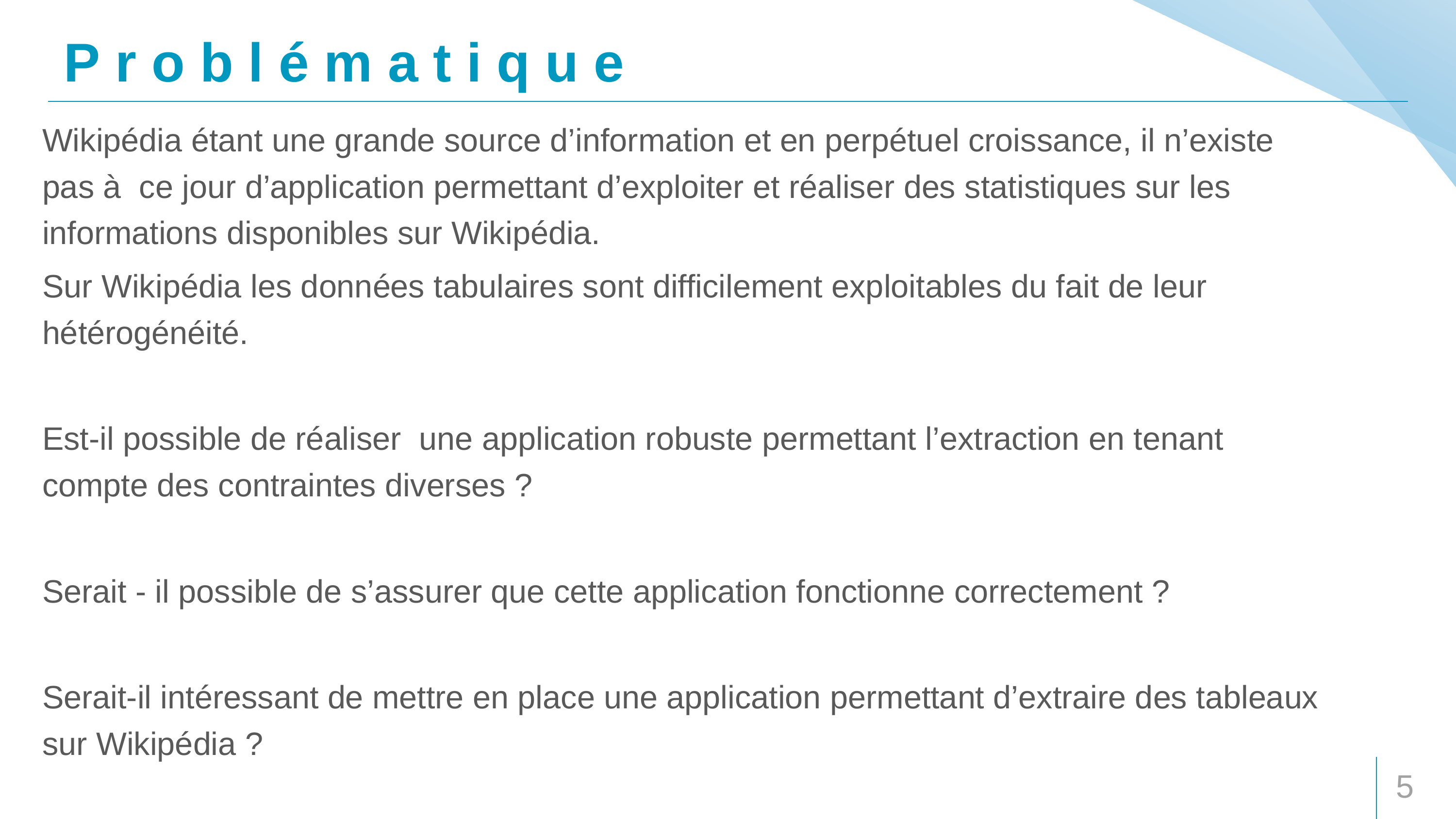

# Problématique
Wikipédia étant une grande source d’information et en perpétuel croissance, il n’existe pas à  ce jour d’application permettant d’exploiter et réaliser des statistiques sur les informations disponibles sur Wikipédia.
Sur Wikipédia les données tabulaires sont difficilement exploitables du fait de leur hétérogénéité.

Est-il possible de réaliser  une application robuste permettant l’extraction en tenant compte des contraintes diverses ?

Serait - il possible de s’assurer que cette application fonctionne correctement ?

Serait-il intéressant de mettre en place une application permettant d’extraire des tableaux sur Wikipédia ?

5